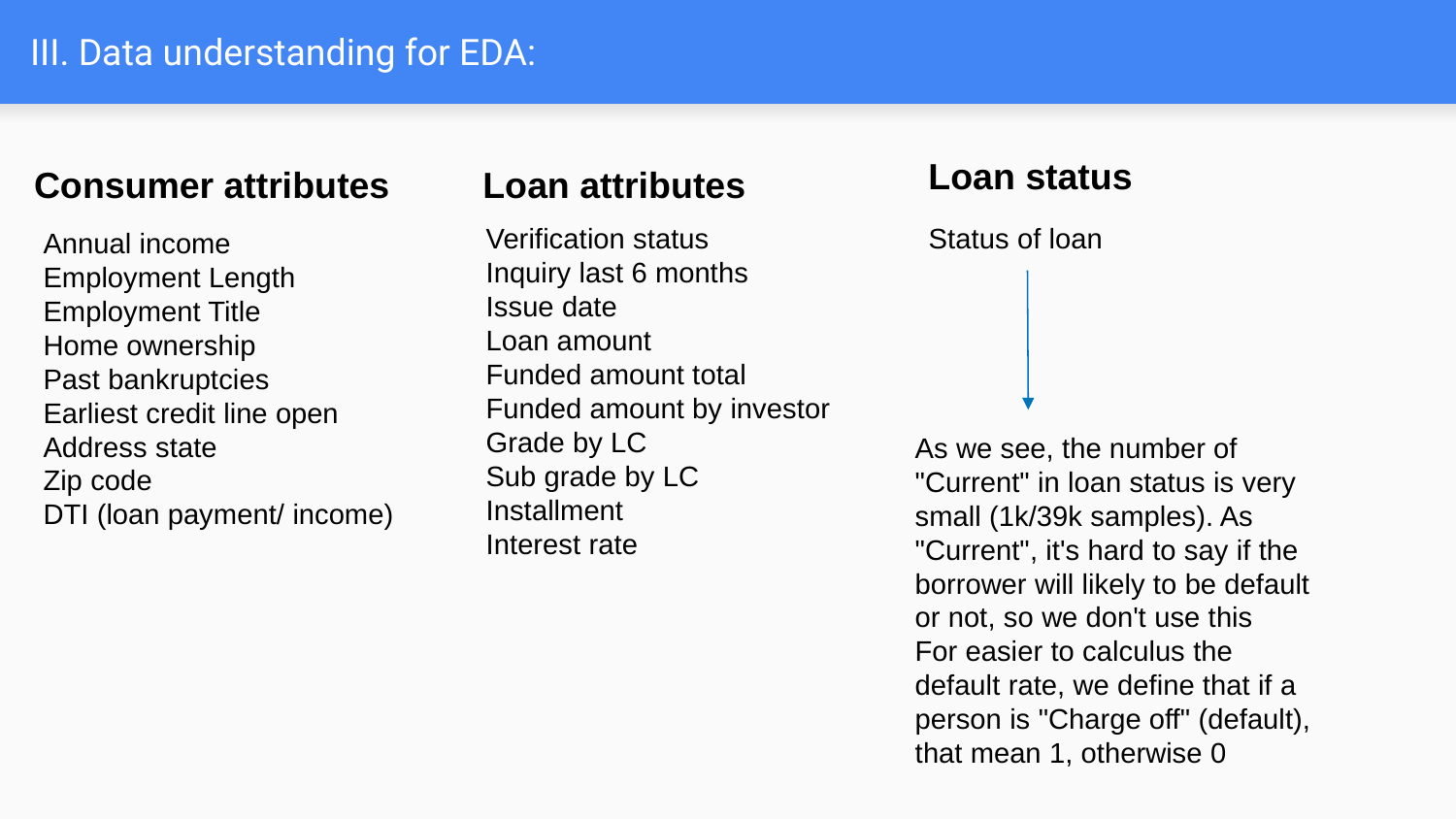

# III. Data understanding for EDA:
Loan status
Consumer attributes
Loan attributes
Verification status
Inquiry last 6 months
Issue date
Loan amount
Funded amount total
Funded amount by investor
Grade by LC
Sub grade by LC
Installment
Interest rate

Status of loan
Annual income
Employment Length
Employment Title
Home ownership
Past bankruptcies
Earliest credit line open
Address state
Zip code
DTI (loan payment/ income)
As we see, the number of "Current" in loan status is very small (1k/39k samples). As "Current", it's hard to say if the borrower will likely to be default or not, so we don't use this
For easier to calculus the default rate, we define that if a person is "Charge off" (default), that mean 1, otherwise 0